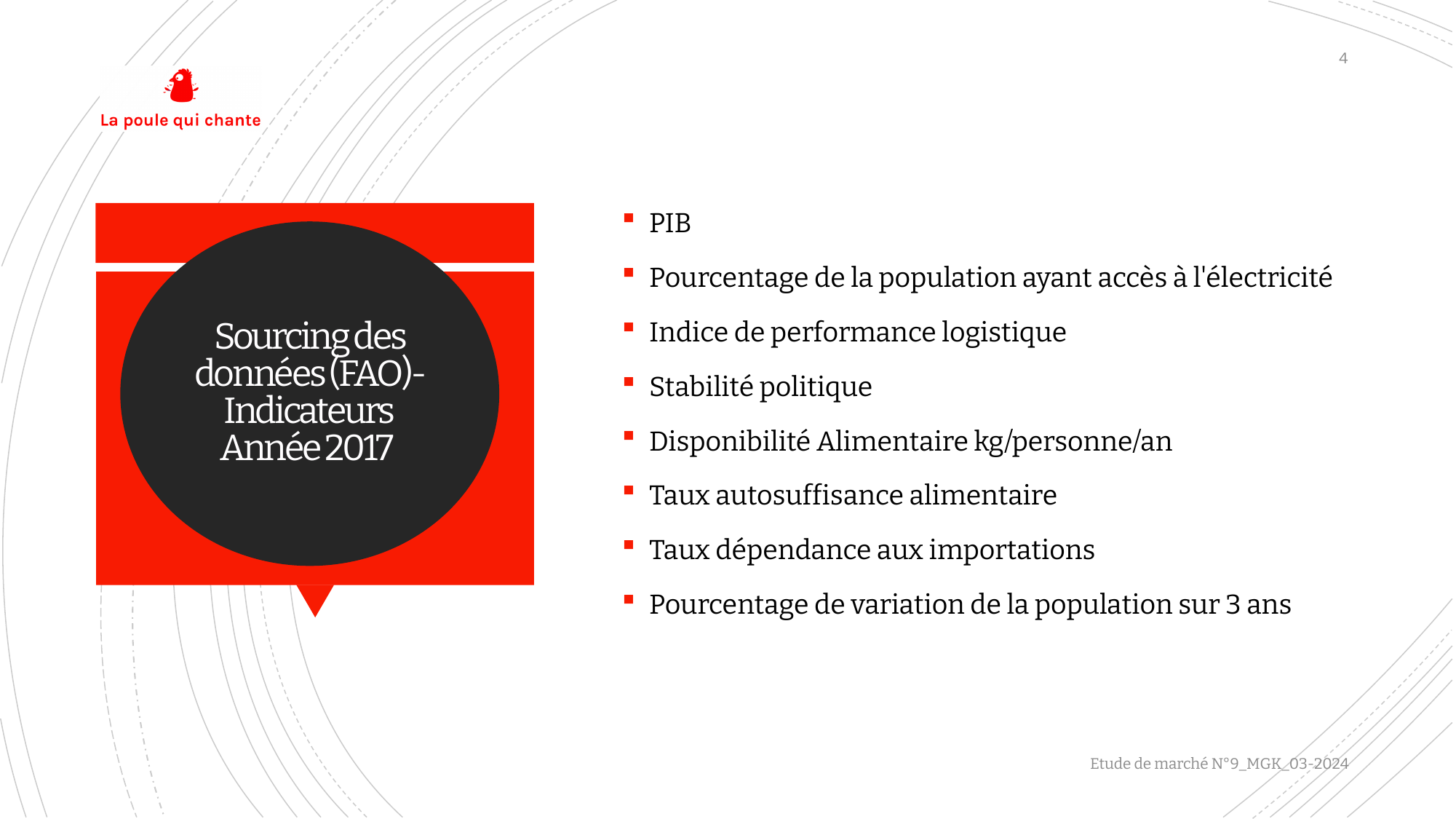

4
PIB
Pourcentage de la population ayant accès à l'électricité
Indice de performance logistique
Stabilité politique
Disponibilité Alimentaire kg/personne/an
Taux autosuffisance alimentaire
Taux dépendance aux importations
Pourcentage de variation de la population sur 3 ans
Sourcing des données (FAO)-  Indicateurs
Année 2017
Etude de marché N°9_MGK_03-2024